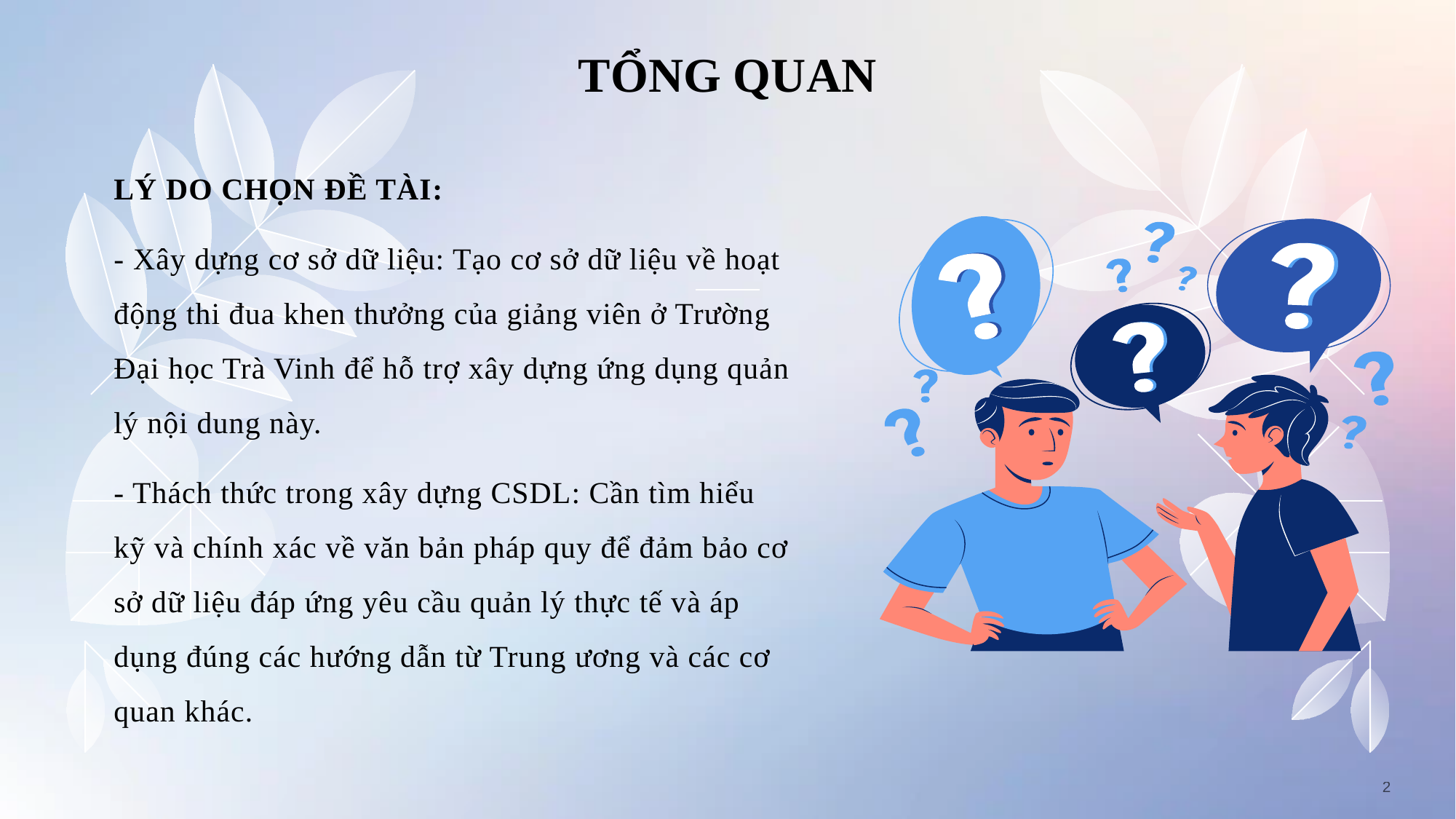

# TỔNG QUAN
LÝ DO CHỌN ĐỀ TÀI:
- Xây dựng cơ sở dữ liệu: Tạo cơ sở dữ liệu về hoạt động thi đua khen thưởng của giảng viên ở Trường Đại học Trà Vinh để hỗ trợ xây dựng ứng dụng quản lý nội dung này.
- Thách thức trong xây dựng CSDL: Cần tìm hiểu kỹ và chính xác về văn bản pháp quy để đảm bảo cơ sở dữ liệu đáp ứng yêu cầu quản lý thực tế và áp dụng đúng các hướng dẫn từ Trung ương và các cơ quan khác.

2